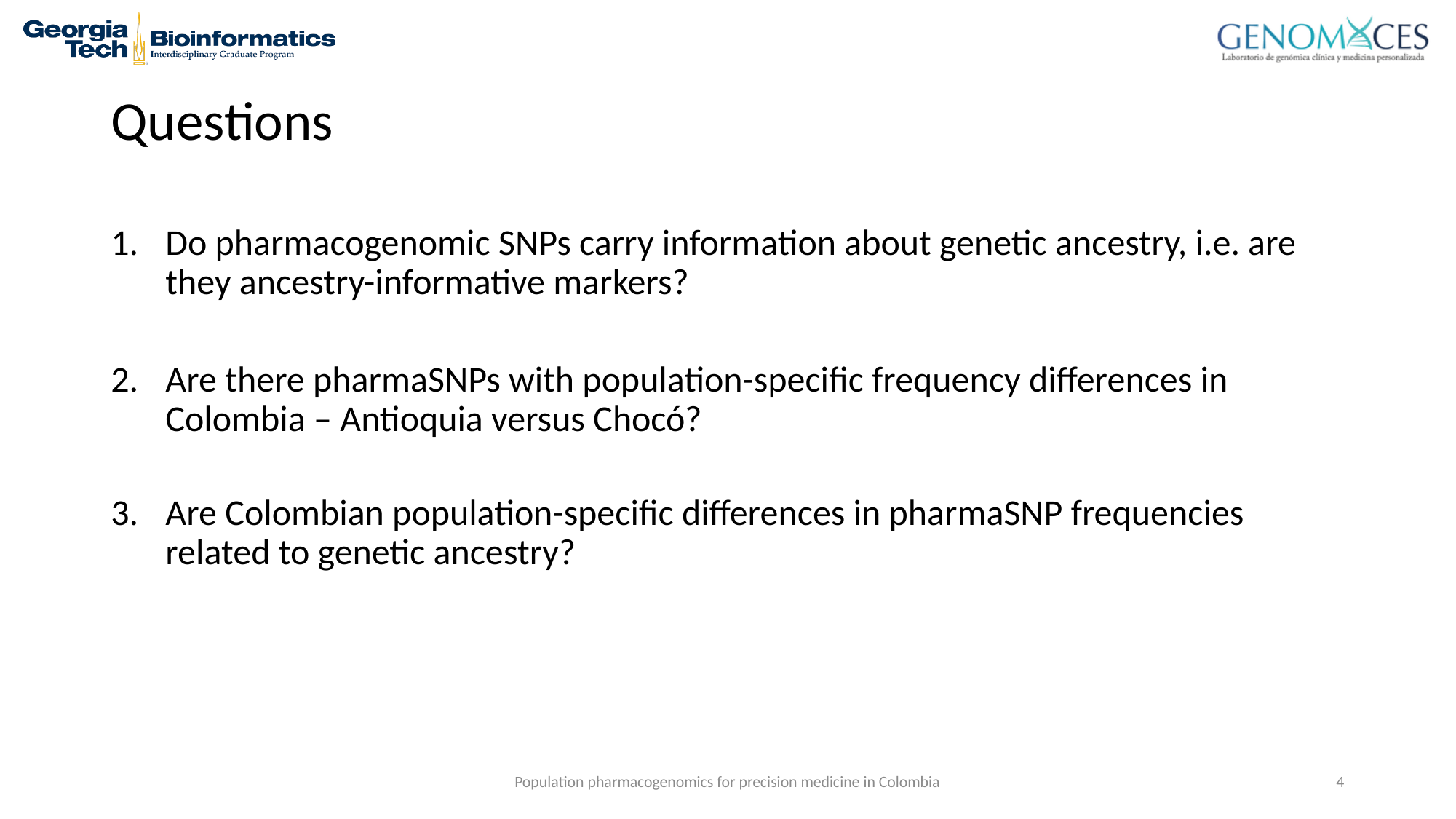

# Questions
Do pharmacogenomic SNPs carry information about genetic ancestry, i.e. are they ancestry-informative markers?
Are there pharmaSNPs with population-specific frequency differences in Colombia – Antioquia versus Chocó?
Are Colombian population-specific differences in pharmaSNP frequencies related to genetic ancestry?

Population pharmacogenomics for precision medicine in Colombia
4